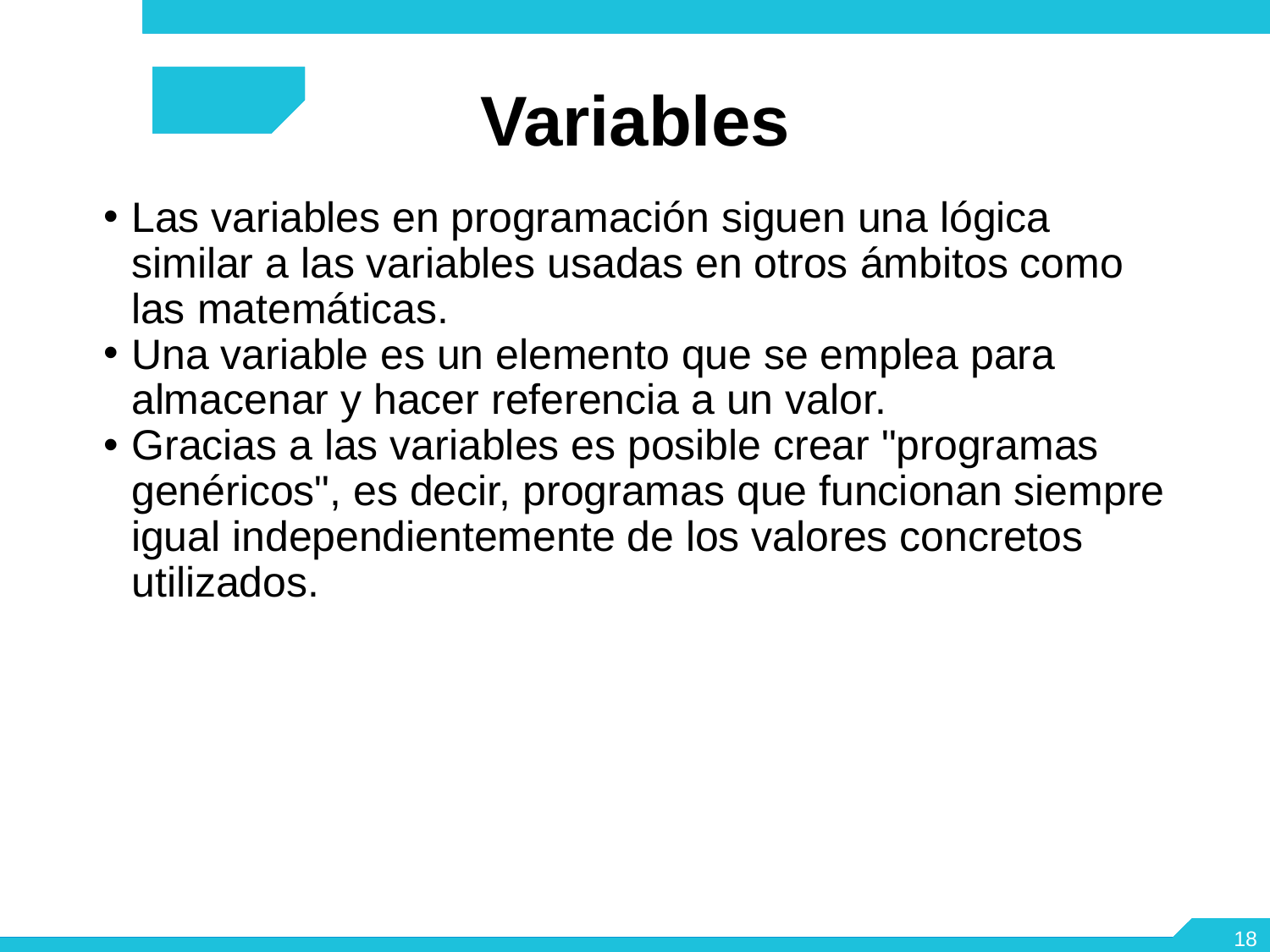

Variables
Las variables en programación siguen una lógica similar a las variables usadas en otros ámbitos como las matemáticas.
Una variable es un elemento que se emplea para almacenar y hacer referencia a un valor.
Gracias a las variables es posible crear "programas genéricos", es decir, programas que funcionan siempre igual independientemente de los valores concretos utilizados.

18